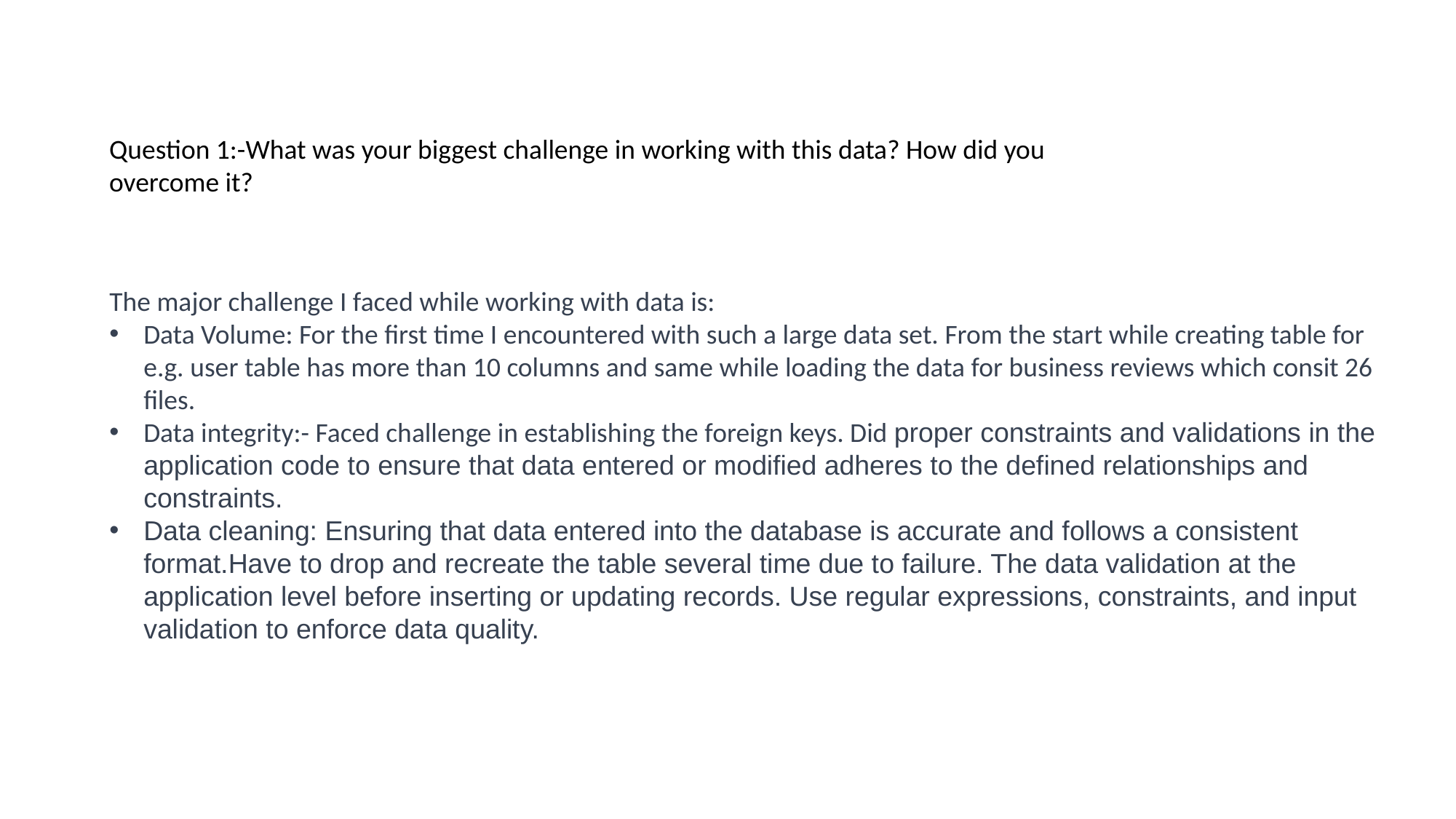

Question 1:-What was your biggest challenge in working with this data? How did you overcome it?
The major challenge I faced while working with data is:
Data Volume: For the first time I encountered with such a large data set. From the start while creating table for e.g. user table has more than 10 columns and same while loading the data for business reviews which consit 26 files.
Data integrity:- Faced challenge in establishing the foreign keys. Did proper constraints and validations in the application code to ensure that data entered or modified adheres to the defined relationships and constraints.
Data cleaning: Ensuring that data entered into the database is accurate and follows a consistent format.Have to drop and recreate the table several time due to failure. The data validation at the application level before inserting or updating records. Use regular expressions, constraints, and input validation to enforce data quality.